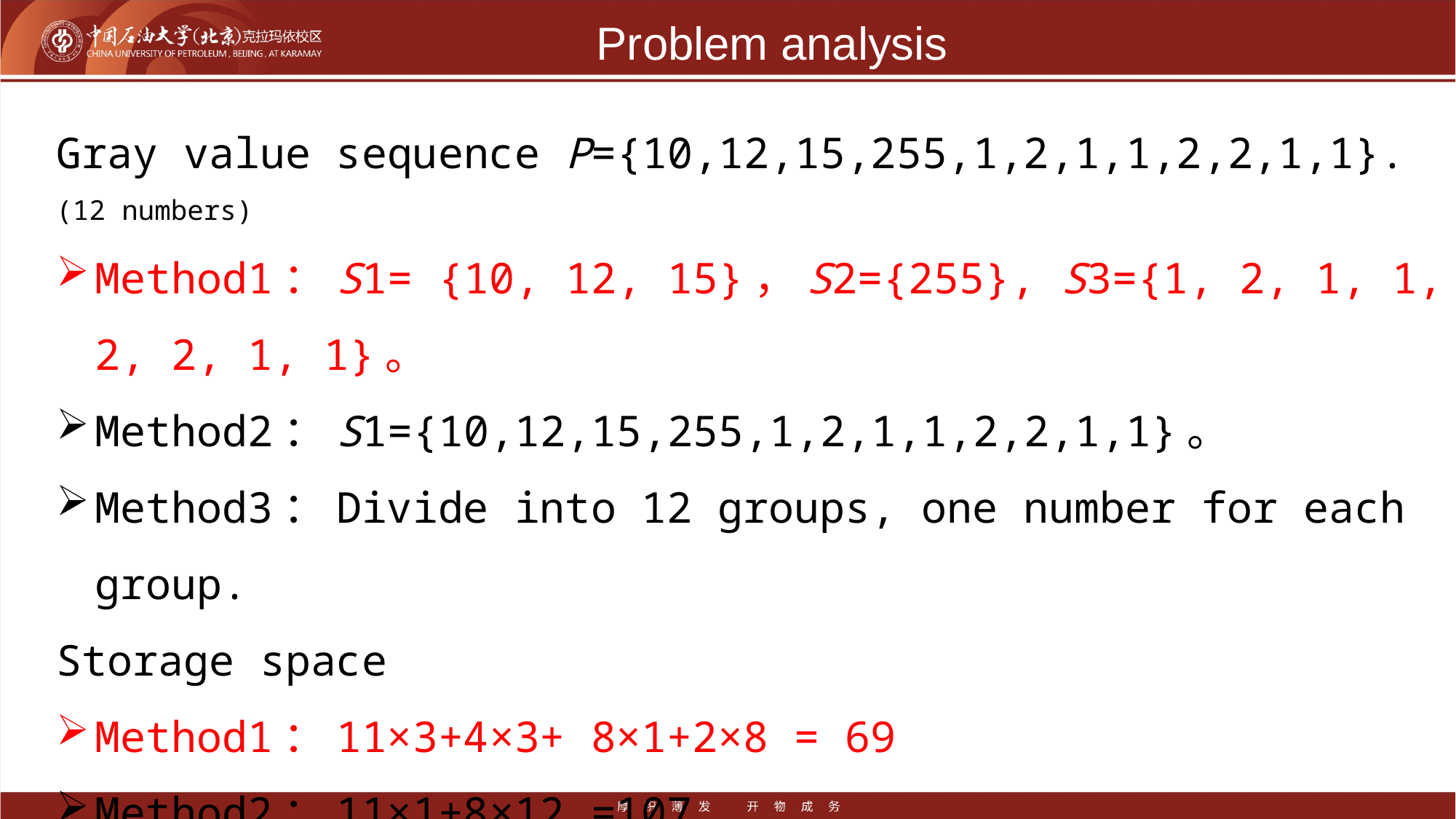

# Problem analysis
Gray value sequence P={10,12,15,255,1,2,1,1,2,2,1,1}. (12 numbers)
Method1：S1= {10, 12, 15}，S2={255}, S3={1, 2, 1, 1, 2, 2, 1, 1}。
Method2：S1={10,12,15,255,1,2,1,1,2,2,1,1}。
Method3：Divide into 12 groups, one number for each group.
Storage space
Method1：11×3+4×3+ 8×1+2×8 = 69
Method2：11×1+8×12 =107
Method3：11×12+4×3+8×1+1×5+2×3=163